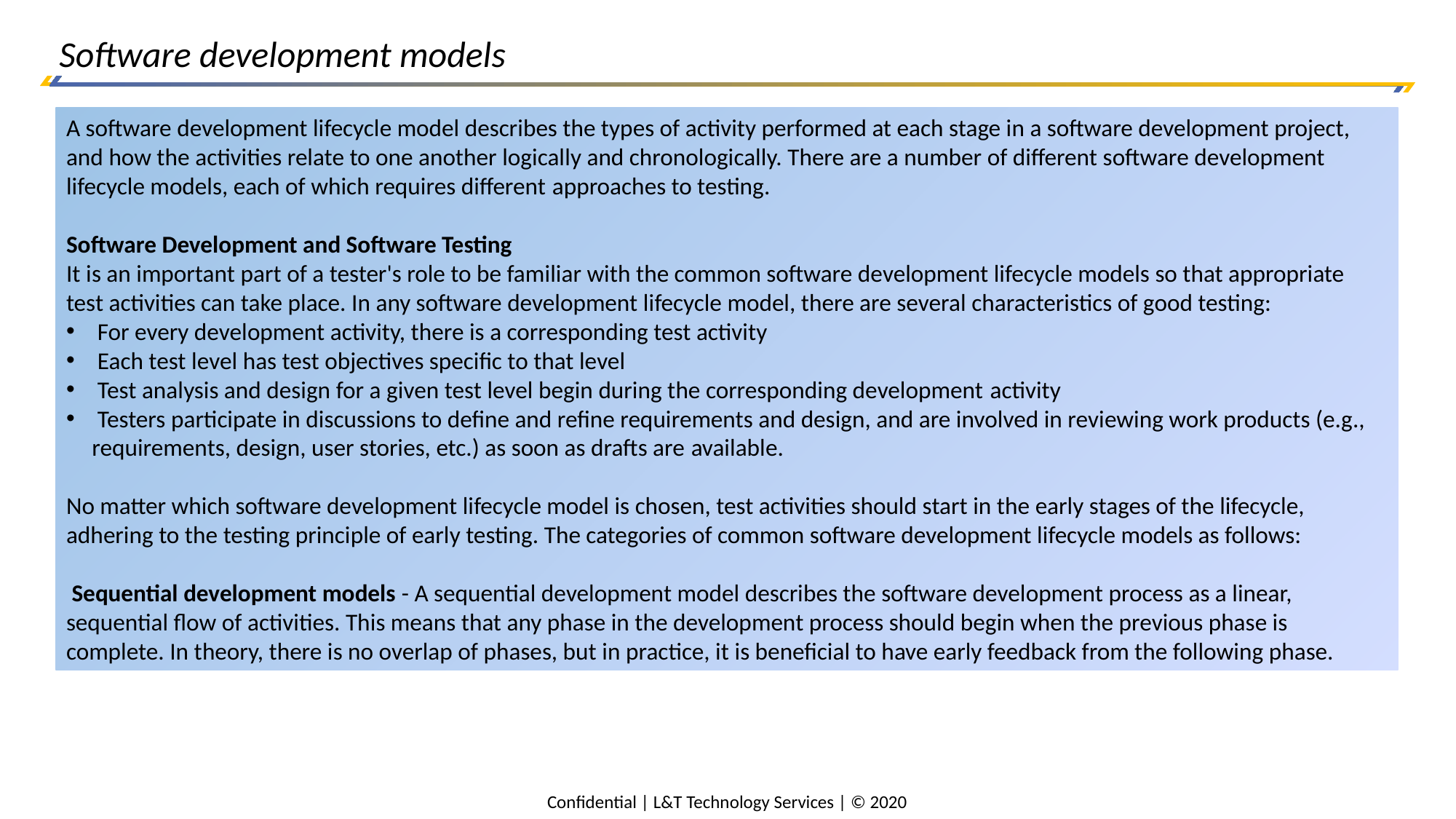

Software development models
A software development lifecycle model describes the types of activity performed at each stage in a software development project, and how the activities relate to one another logically and chronologically. There are a number of different software development lifecycle models, each of which requires different approaches to testing.

Software Development and Software Testing
It is an important part of a tester's role to be familiar with the common software development lifecycle models so that appropriate test activities can take place. In any software development lifecycle model, there are several characteristics of good testing:
 For every development activity, there is a corresponding test activity
 Each test level has test objectives specific to that level
 Test analysis and design for a given test level begin during the corresponding development activity
 Testers participate in discussions to define and refine requirements and design, and are involved in reviewing work products (e.g., requirements, design, user stories, etc.) as soon as drafts are available.

No matter which software development lifecycle model is chosen, test activities should start in the early stages of the lifecycle, adhering to the testing principle of early testing. The categories of common software development lifecycle models as follows:

 Sequential development models - A sequential development model describes the software development process as a linear, sequential flow of activities. This means that any phase in the development process should begin when the previous phase is complete. In theory, there is no overlap of phases, but in practice, it is beneficial to have early feedback from the following phase.